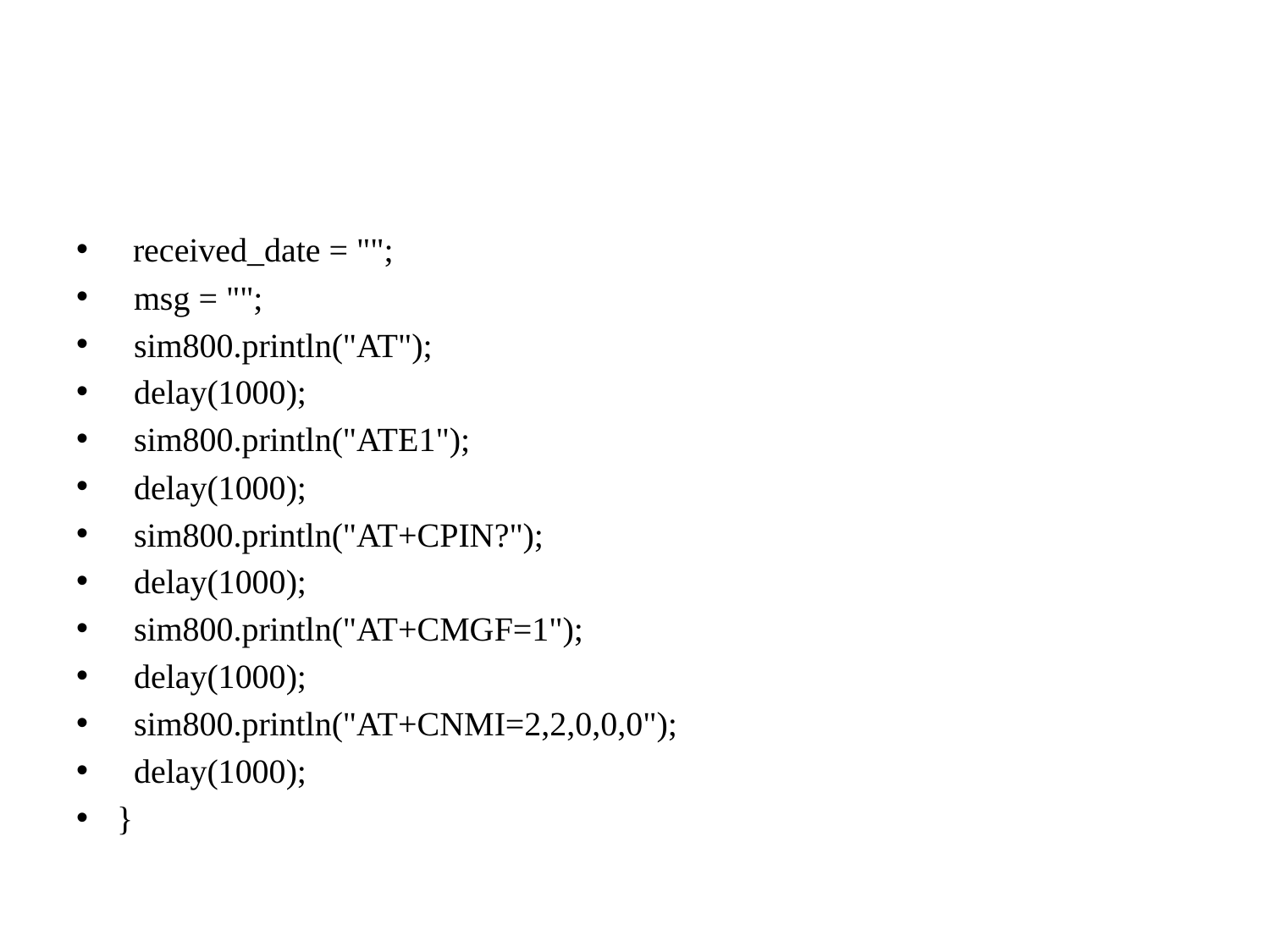

#
  received_date = "";
  msg = "";
  sim800.println("AT");
  delay(1000);
  sim800.println("ATE1");
  delay(1000);
  sim800.println("AT+CPIN?");
  delay(1000);
  sim800.println("AT+CMGF=1");
  delay(1000);
  sim800.println("AT+CNMI=2,2,0,0,0");
  delay(1000);
}